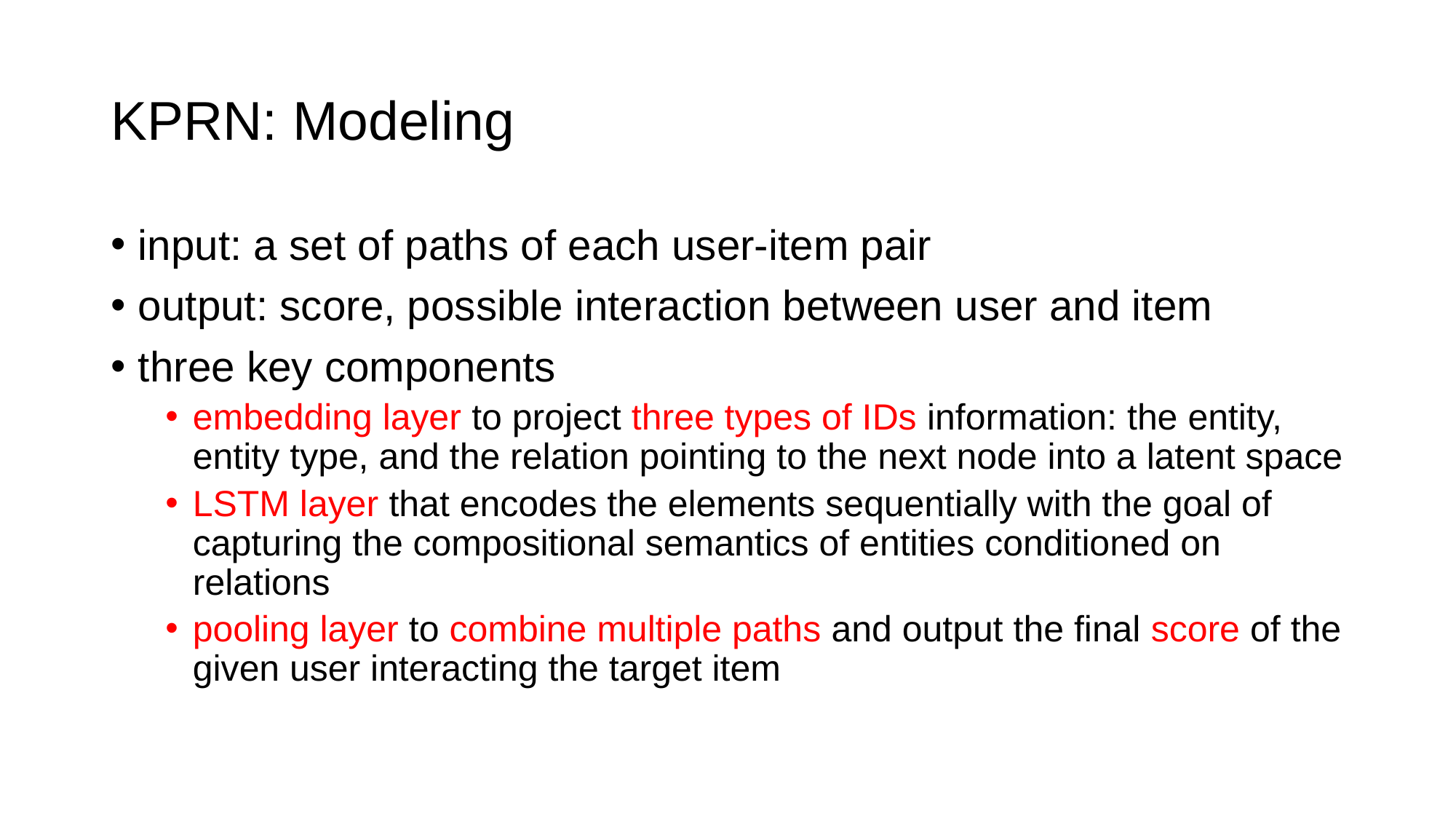

# KPRN: Modeling
input: a set of paths of each user-item pair
output: score, possible interaction between user and item
three key components
embedding layer to project three types of IDs information: the entity, entity type, and the relation pointing to the next node into a latent space
LSTM layer that encodes the elements sequentially with the goal of capturing the compositional semantics of entities conditioned on relations
pooling layer to combine multiple paths and output the final score of the given user interacting the target item